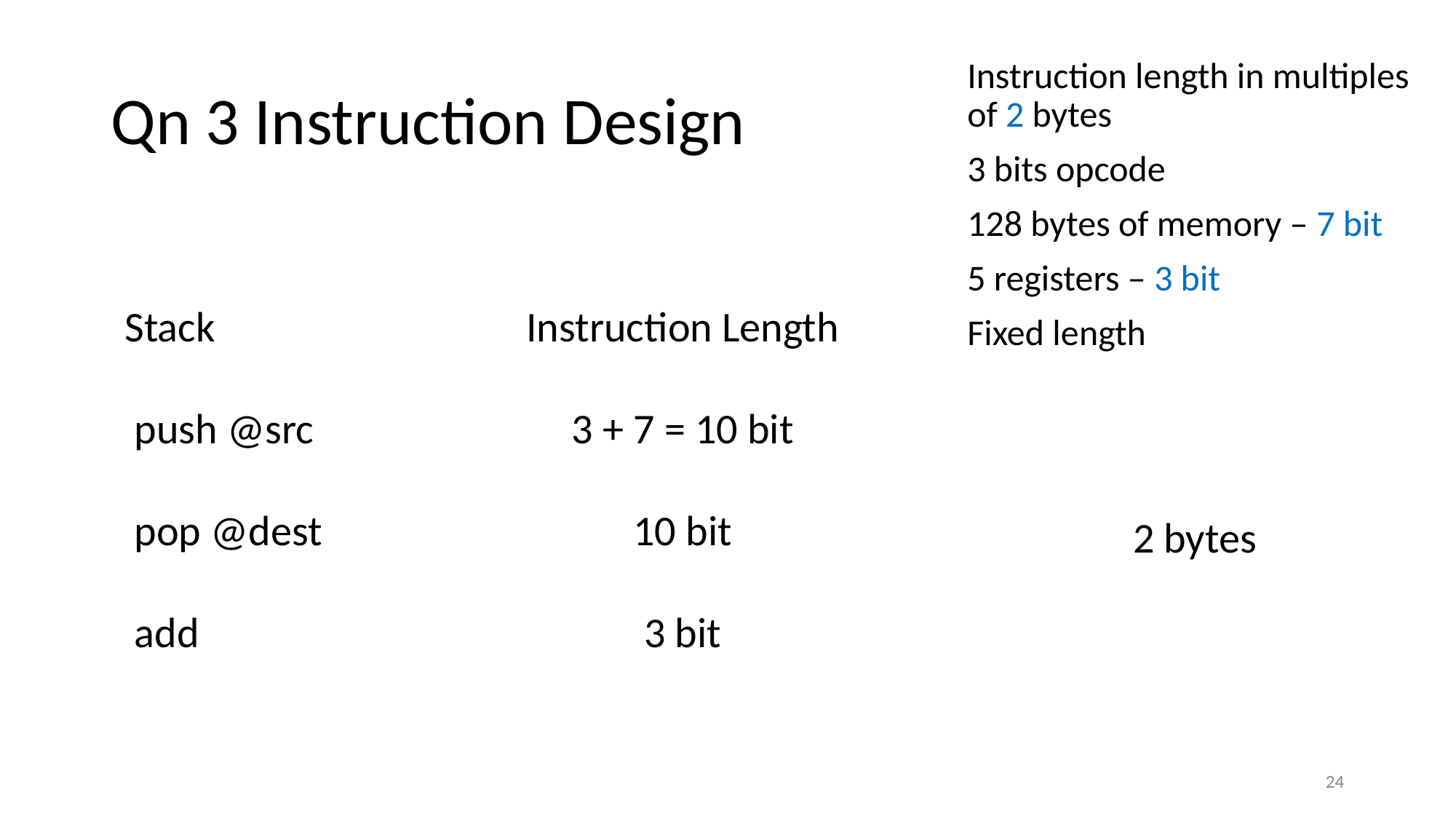

# Qn 3 Instruction Design
Instruction length in multiples of 2 bytes
3 bits opcode
128 bytes of memory – 7 bit
5 registers – 3 bit
Fixed length
Stack

 push @src

 pop @dest

 add

Instruction Length

3 + 7 = 10 bit

10 bit

3 bit
2 bytes
24